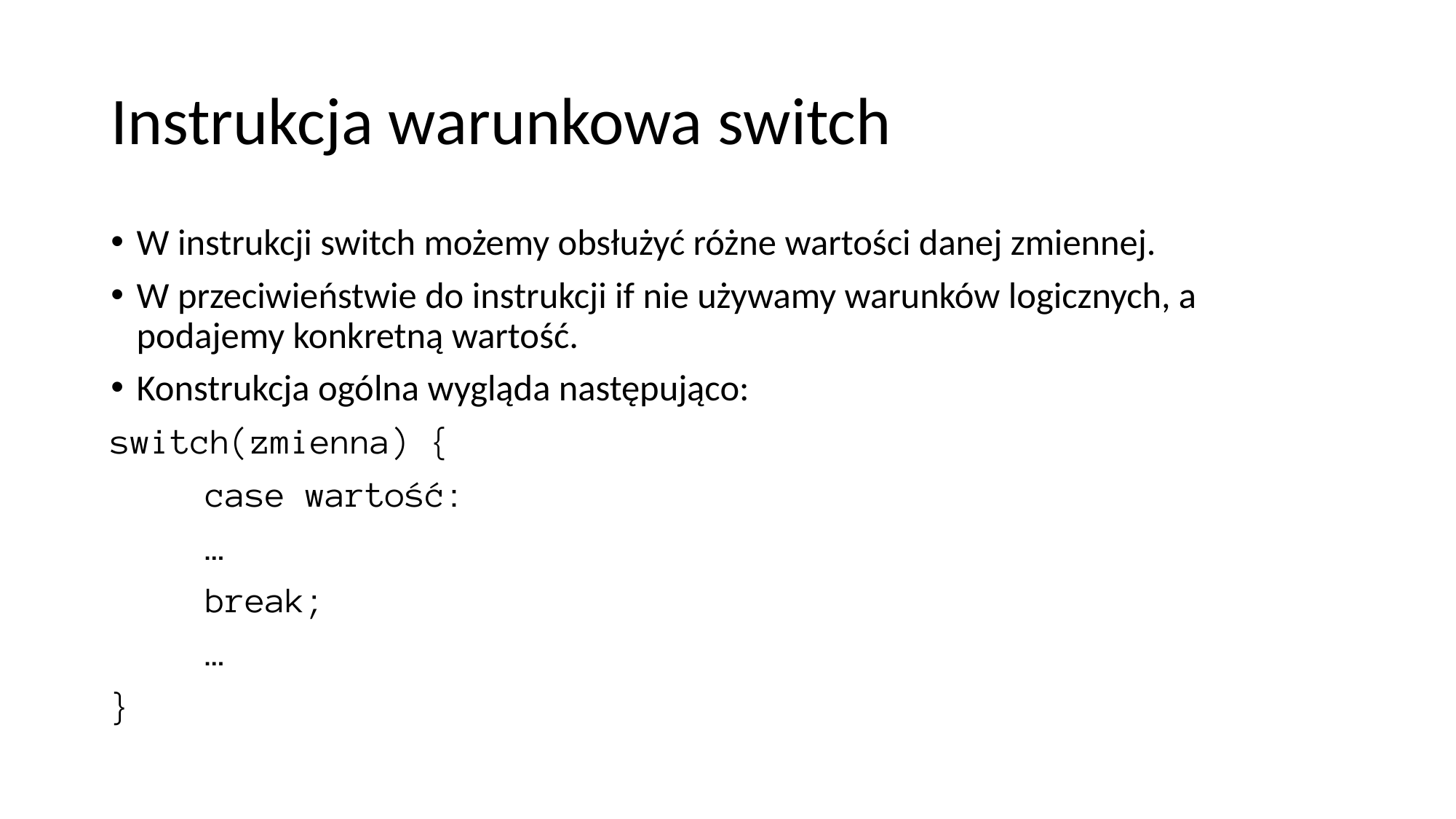

# Instrukcja warunkowa switch
W instrukcji switch możemy obsłużyć różne wartości danej zmiennej.
W przeciwieństwie do instrukcji if nie używamy warunków logicznych, a podajemy konkretną wartość.
Konstrukcja ogólna wygląda następująco:
switch(zmienna) {
	case wartość:
		…
		break;
	…
}